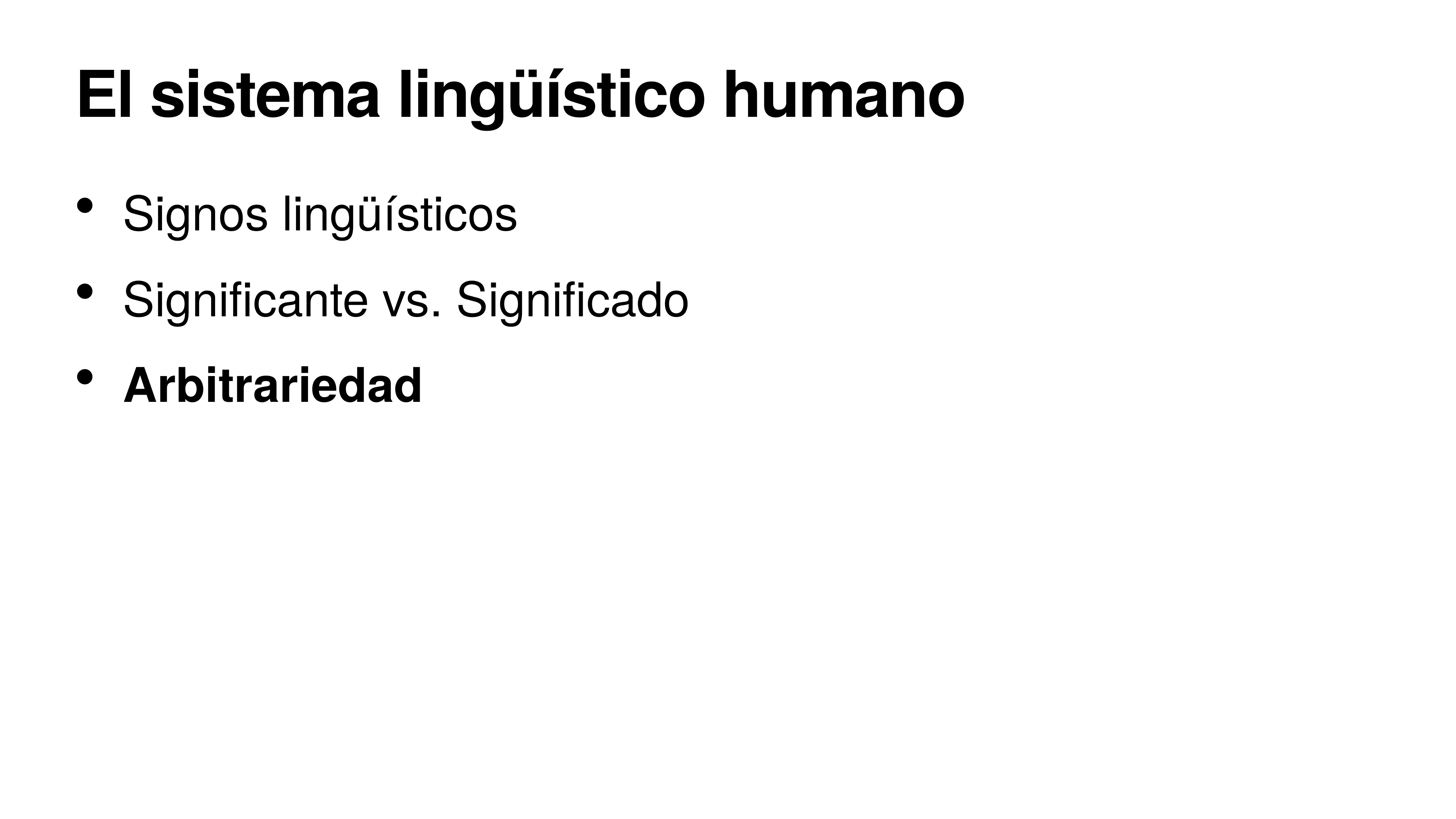

# El sistema lingüístico humano
Signos lingüísticos
Significante vs. Significado
Arbitrariedad